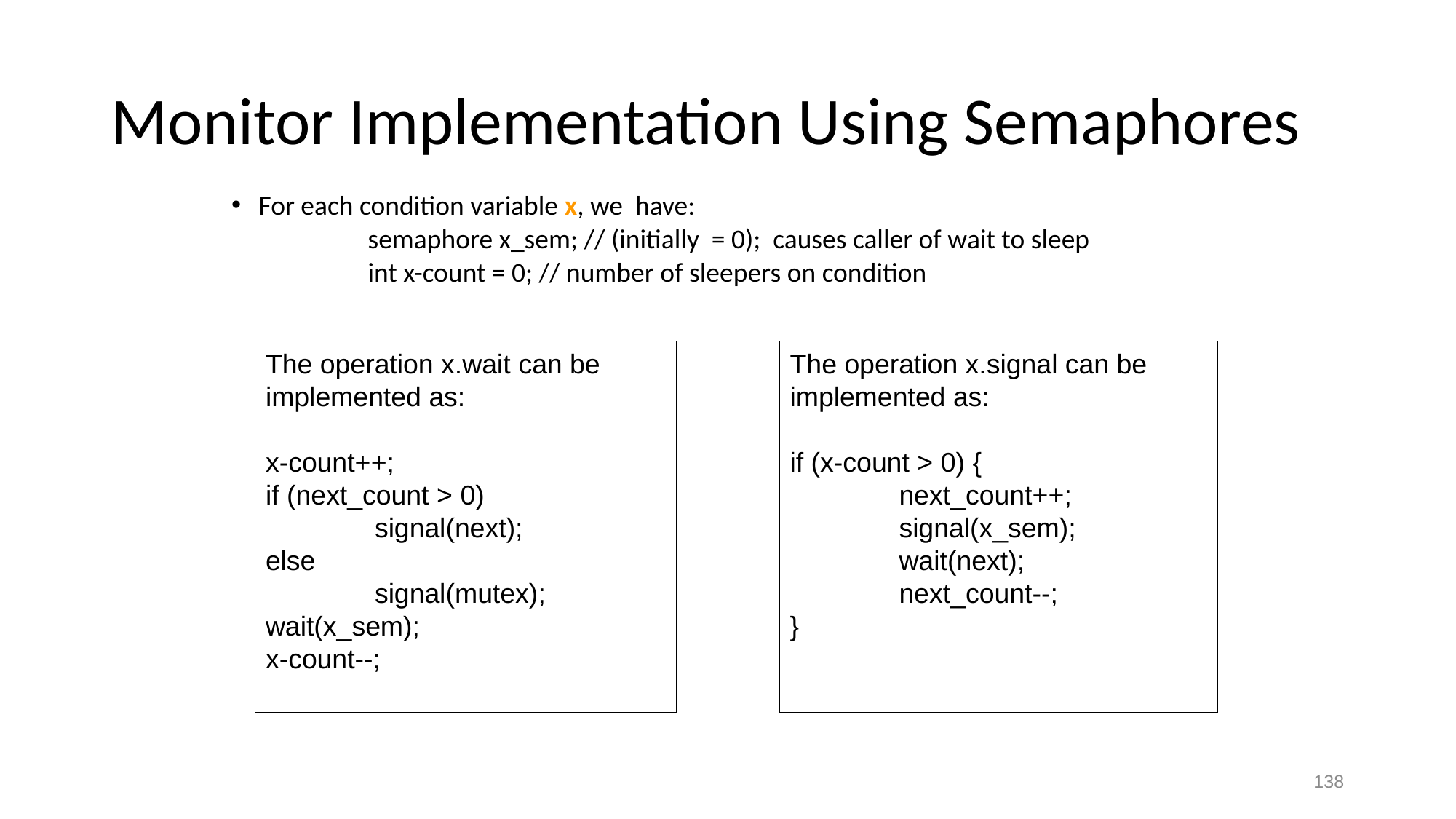

# Monitor Implementation Using Semaphores
For each condition variable x, we  have:
		semaphore x_sem; // (initially  = 0);  causes caller of wait to sleep
		int x-count = 0; // number of sleepers on condition
The operation x.wait can be
implemented as:

x-count++;
if (next_count > 0)
	signal(next);
else
	signal(mutex);
wait(x_sem);
x-count--;

The operation x.signal can be
implemented as:
if (x-count > 0) {
	next_count++;
	signal(x_sem);
	wait(next);		next_count--;
}

138